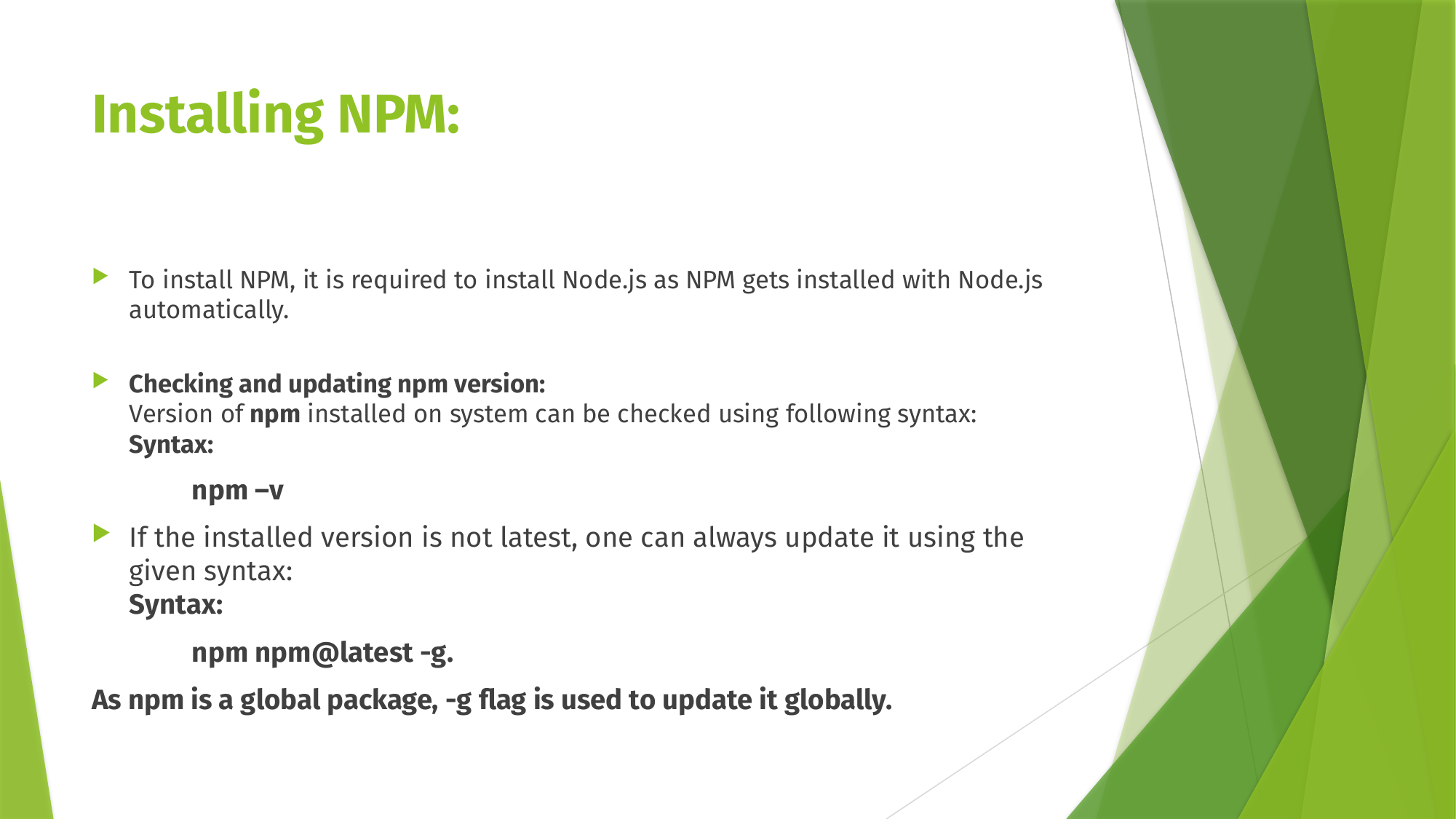

# Installing NPM:
To install NPM, it is required to install Node.js as NPM gets installed with Node.js automatically.
Checking and updating npm version:
Version of npm installed on system can be checked using following syntax:
Syntax:
		npm –v
If the installed version is not latest, one can always update it using the given syntax:
Syntax:
	npm npm@latest -g.
As npm is a global package, -g flag is used to update it globally.